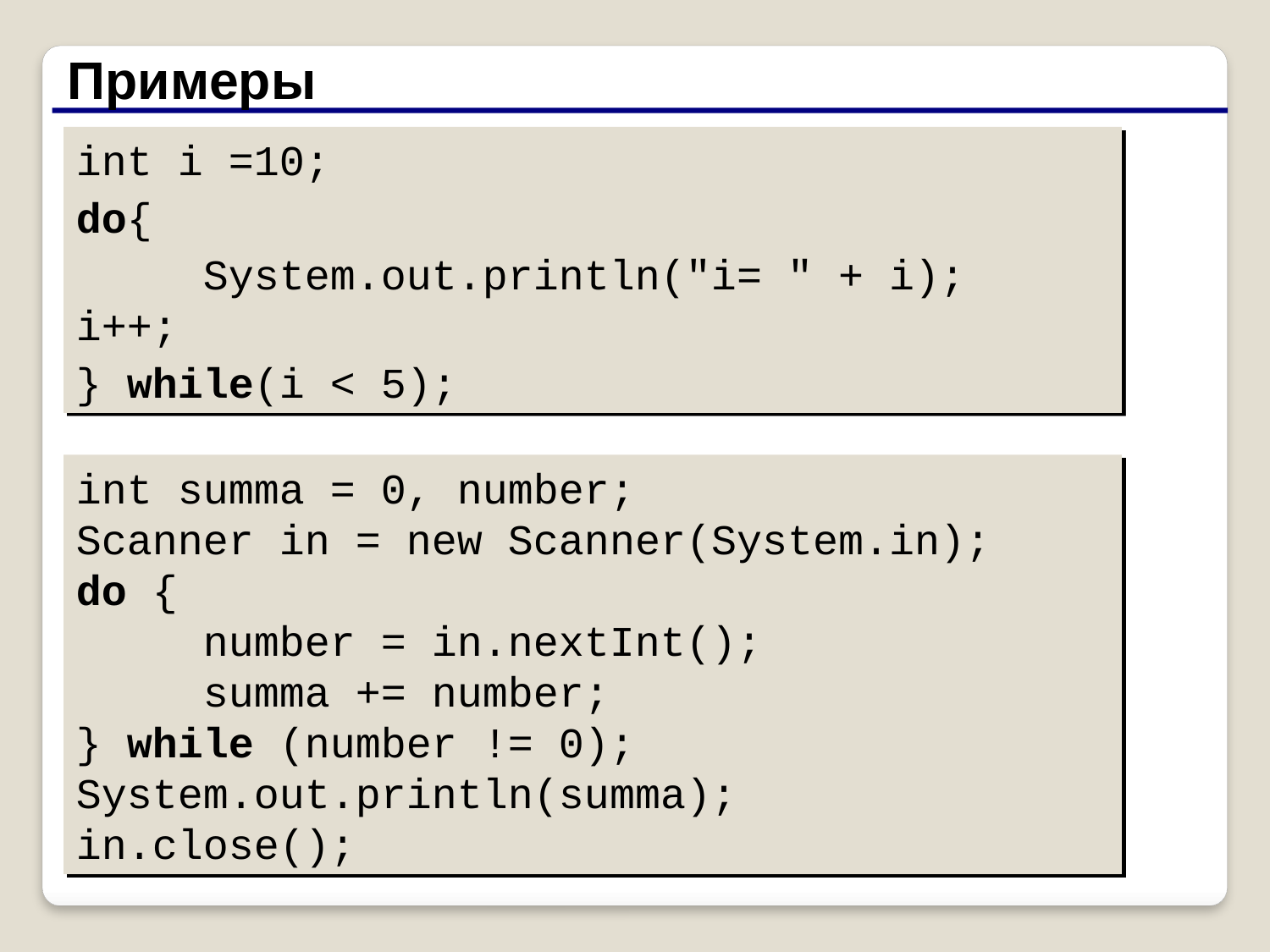

Примеры

int i =10;
do{
	System.out.println("i= " + i); 	i++;
} while(i < 5);
int summa = 0, number;
Scanner in = new Scanner(System.in);
do {
	number = in.nextInt();
	summa += number;
} while (number != 0);
System.out.println(summa);
in.close();